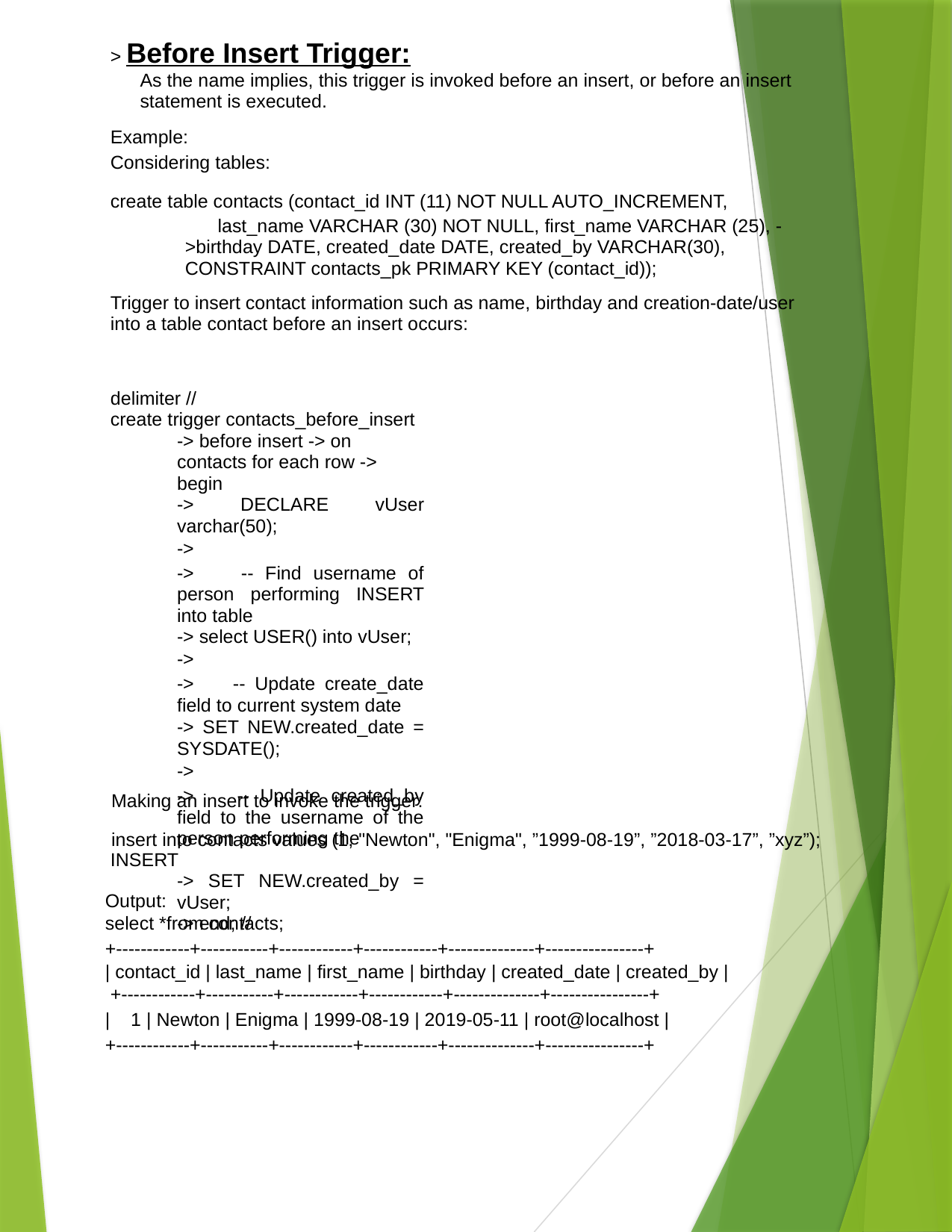

> Before Insert Trigger:
As the name implies, this trigger is invoked before an insert, or before an insert statement is executed.
Example:
Considering tables:
create table contacts (contact_id INT (11) NOT NULL AUTO_INCREMENT,
last_name VARCHAR (30) NOT NULL, first_name VARCHAR (25), ->birthday DATE, created_date DATE, created_by VARCHAR(30), CONSTRAINT contacts_pk PRIMARY KEY (contact_id));
Trigger to insert contact information such as name, birthday and creation-date/user into a table contact before an insert occurs:

delimiter //
create trigger contacts_before_insert -> before insert -> on contacts for each row -> begin
-> DECLARE vUser varchar(50);
->
->    -- Find username of person performing INSERT into table
-> select USER() into vUser;
->
->    -- Update create_date field to current system date
-> SET NEW.created_date = SYSDATE();
->
->    -- Update created_by field to the username of the person performing the
INSERT
-> SET NEW.created_by = vUser;
-> end; //
Making an insert to invoke the trigger:
insert into contacts values (1, "Newton", "Enigma", ”1999-08-19”, ”2018-03-17”, ”xyz”);
Output:
select *from contacts;
+------------+-----------+------------+------------+--------------+----------------+
| contact_id | last_name | first_name | birthday | created_date | created_by |
 +------------+-----------+------------+------------+--------------+----------------+
|    1 | Newton | Enigma | 1999-08-19 | 2019-05-11 | root@localhost |
+------------+-----------+------------+------------+--------------+----------------+